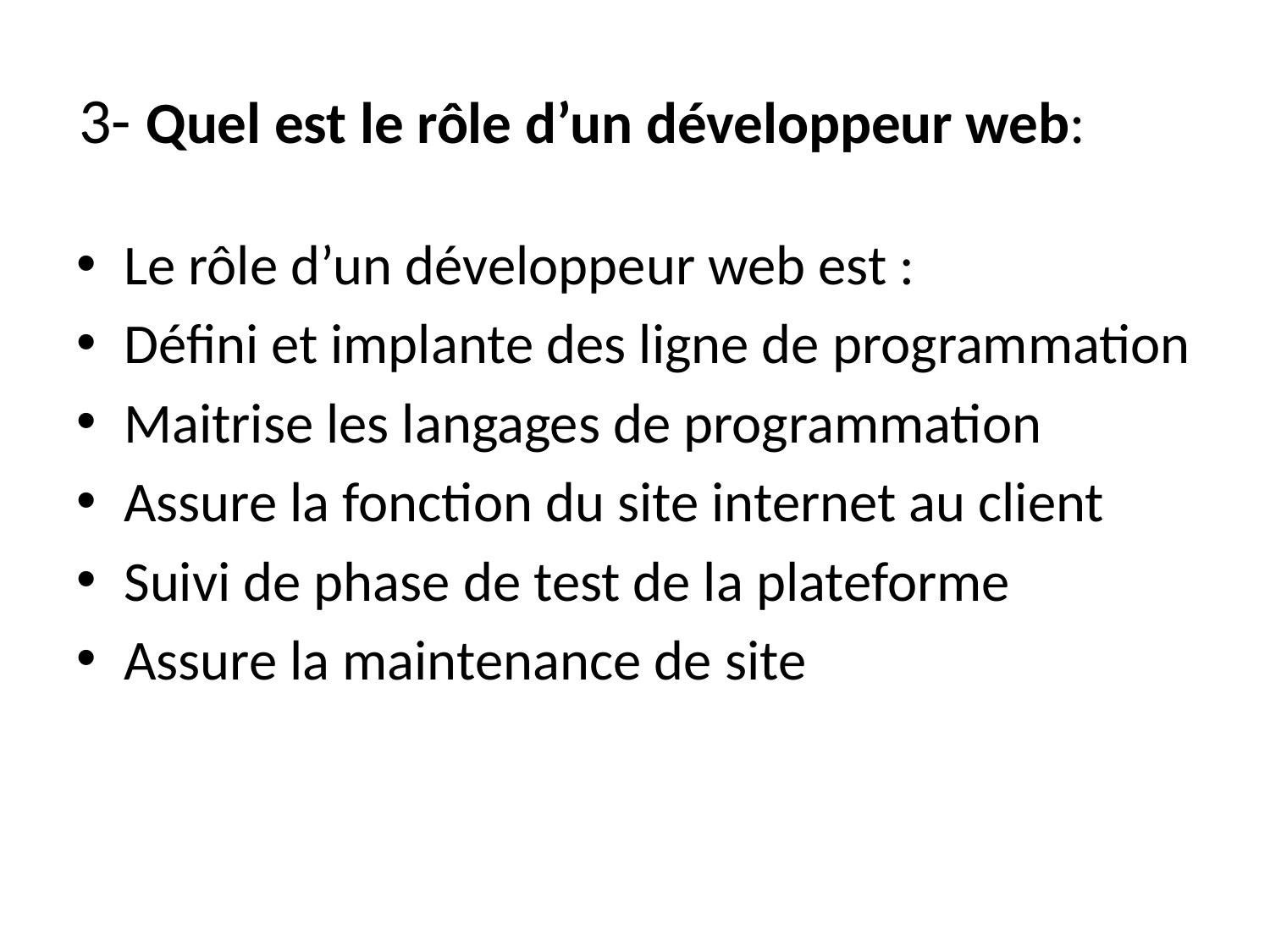

# 3- Quel est le rôle d’un développeur web:
Le rôle d’un développeur web est :
Défini et implante des ligne de programmation
Maitrise les langages de programmation
Assure la fonction du site internet au client
Suivi de phase de test de la plateforme
Assure la maintenance de site